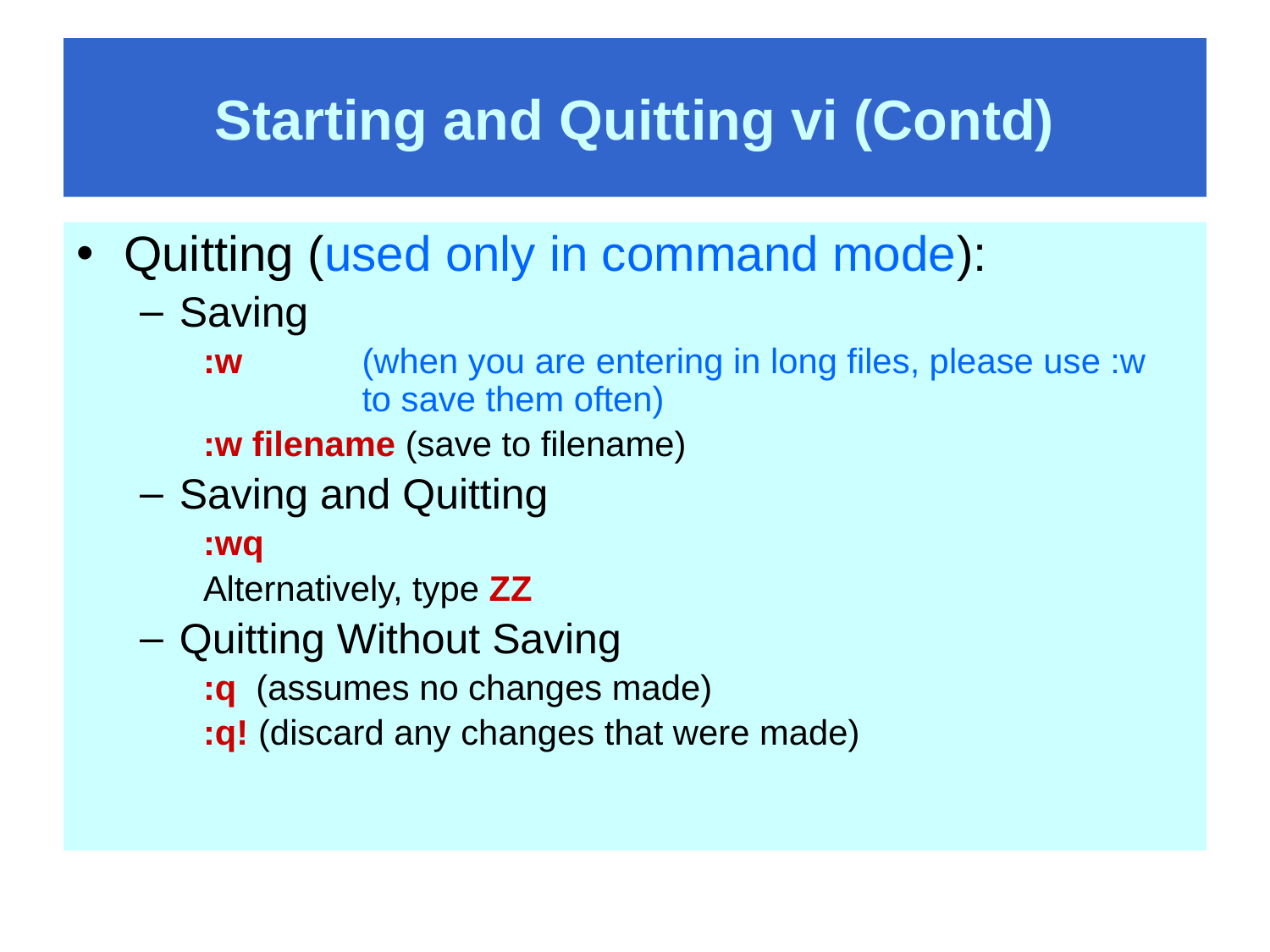

# Starting and Quitting vi (Contd)
Quitting (used only in command mode):
Saving
:w 	(when you are entering in long files, please use :w 	to save them often)
:w filename (save to filename)
Saving and Quitting
:wq
Alternatively, type ZZ
Quitting Without Saving
:q  (assumes no changes made)
:q! (discard any changes that were made)